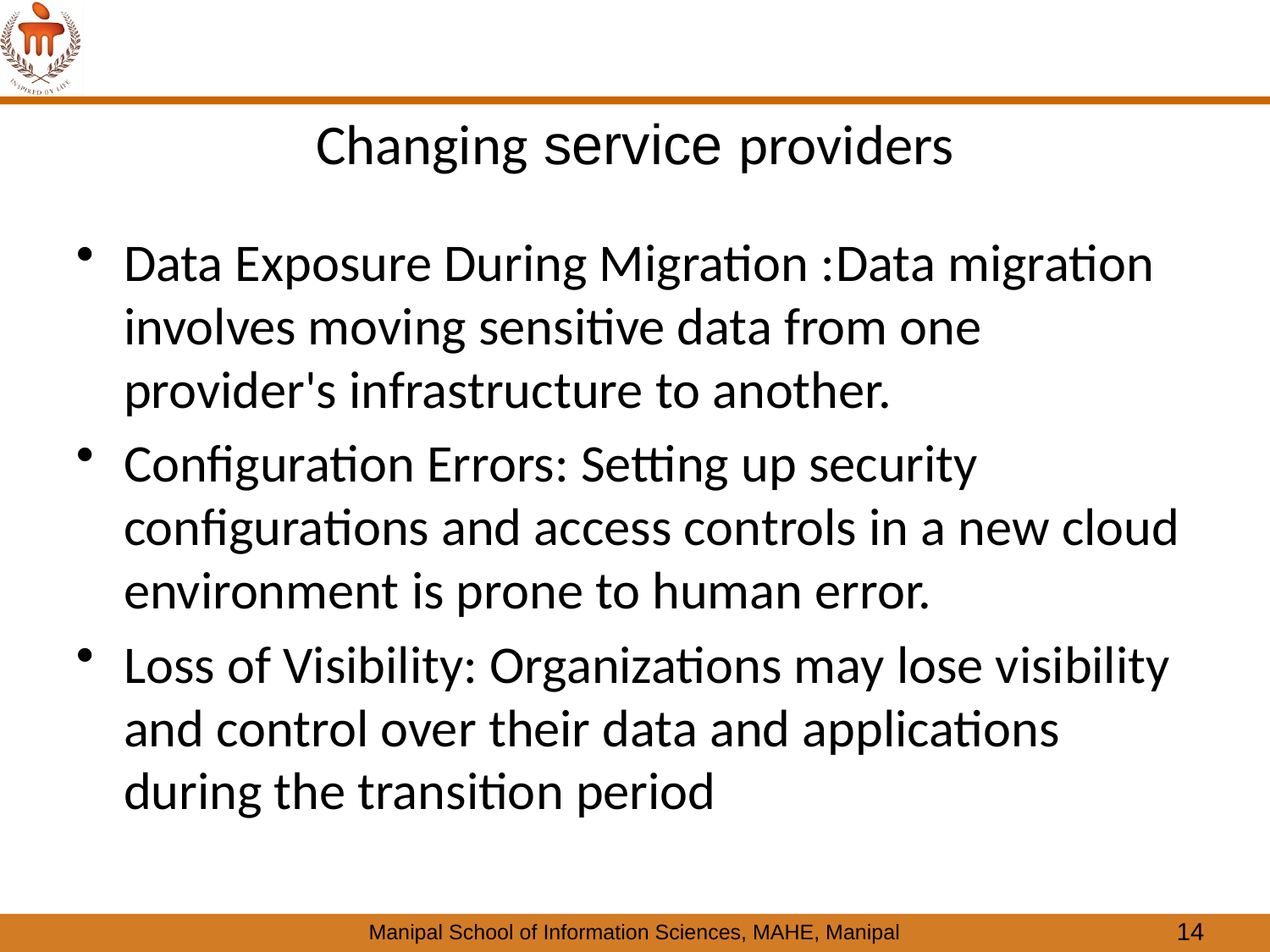

# Changing service providers
Data Exposure During Migration :Data migration involves moving sensitive data from one provider's infrastructure to another.
Configuration Errors: Setting up security configurations and access controls in a new cloud environment is prone to human error.
Loss of Visibility: Organizations may lose visibility and control over their data and applications during the transition period
14